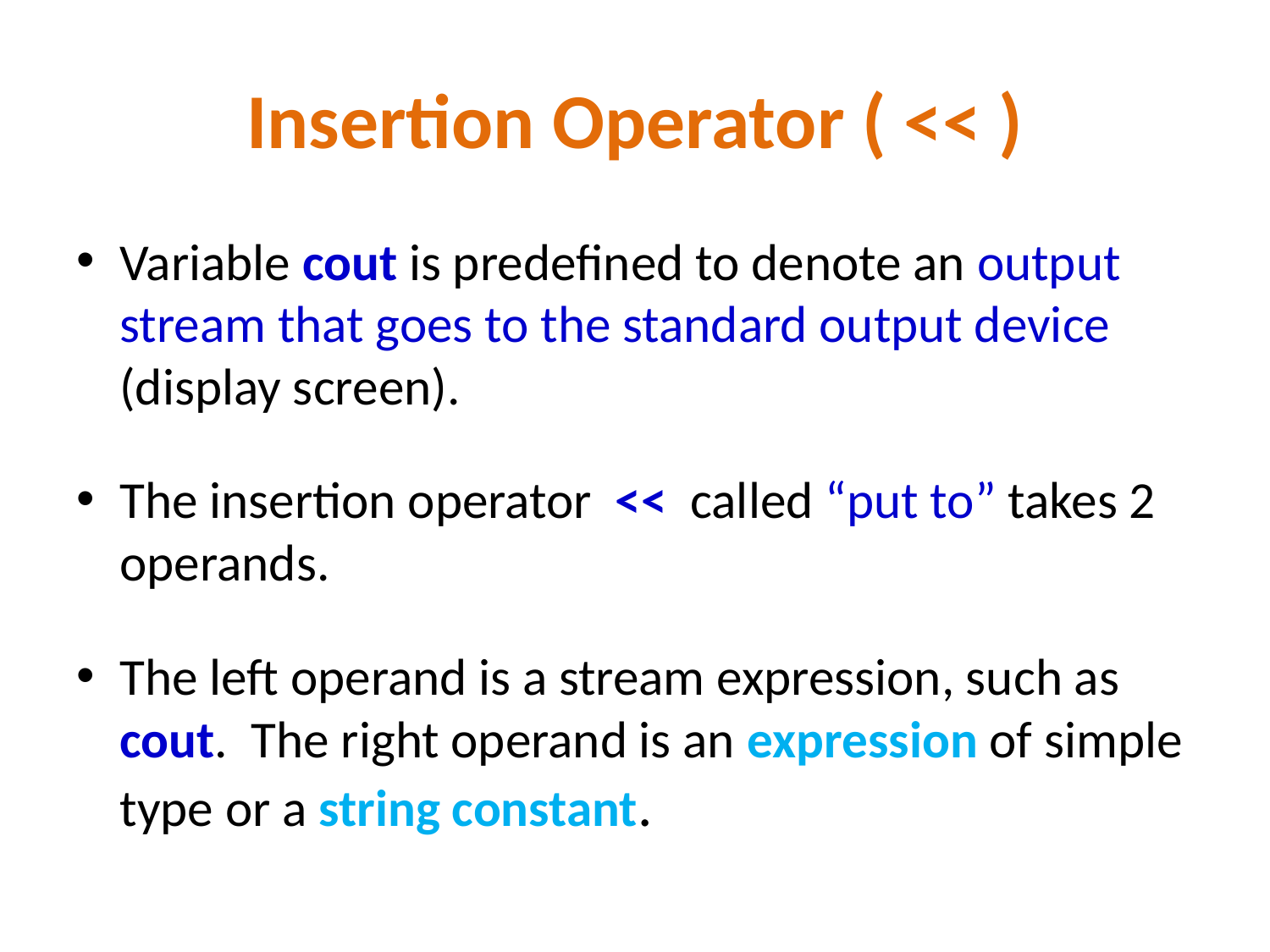

# Insertion Operator ( << )
Variable cout is predefined to denote an output stream that goes to the standard output device (display screen).

The insertion operator  <<  called “put to” takes 2 operands.

The left operand is a stream expression, such as cout.  The right operand is an expression of simple type or a string constant.